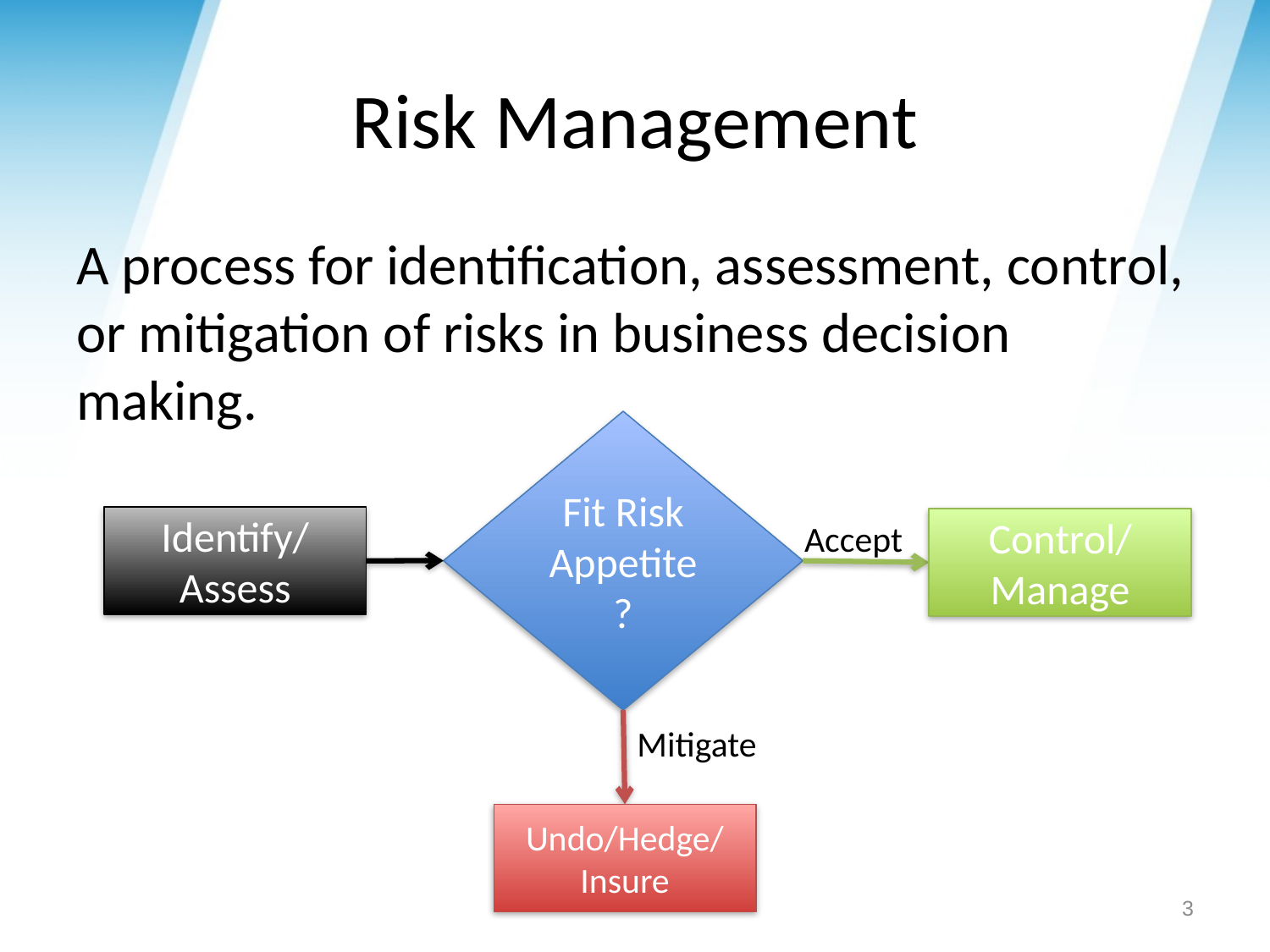

# Risk Management
A process for identification, assessment, control, or mitigation of risks in business decision making.
Fit Risk Appetite?
Identify/
Assess
Control/
Manage
Accept
Mitigate
Undo/Hedge/
Insure
3